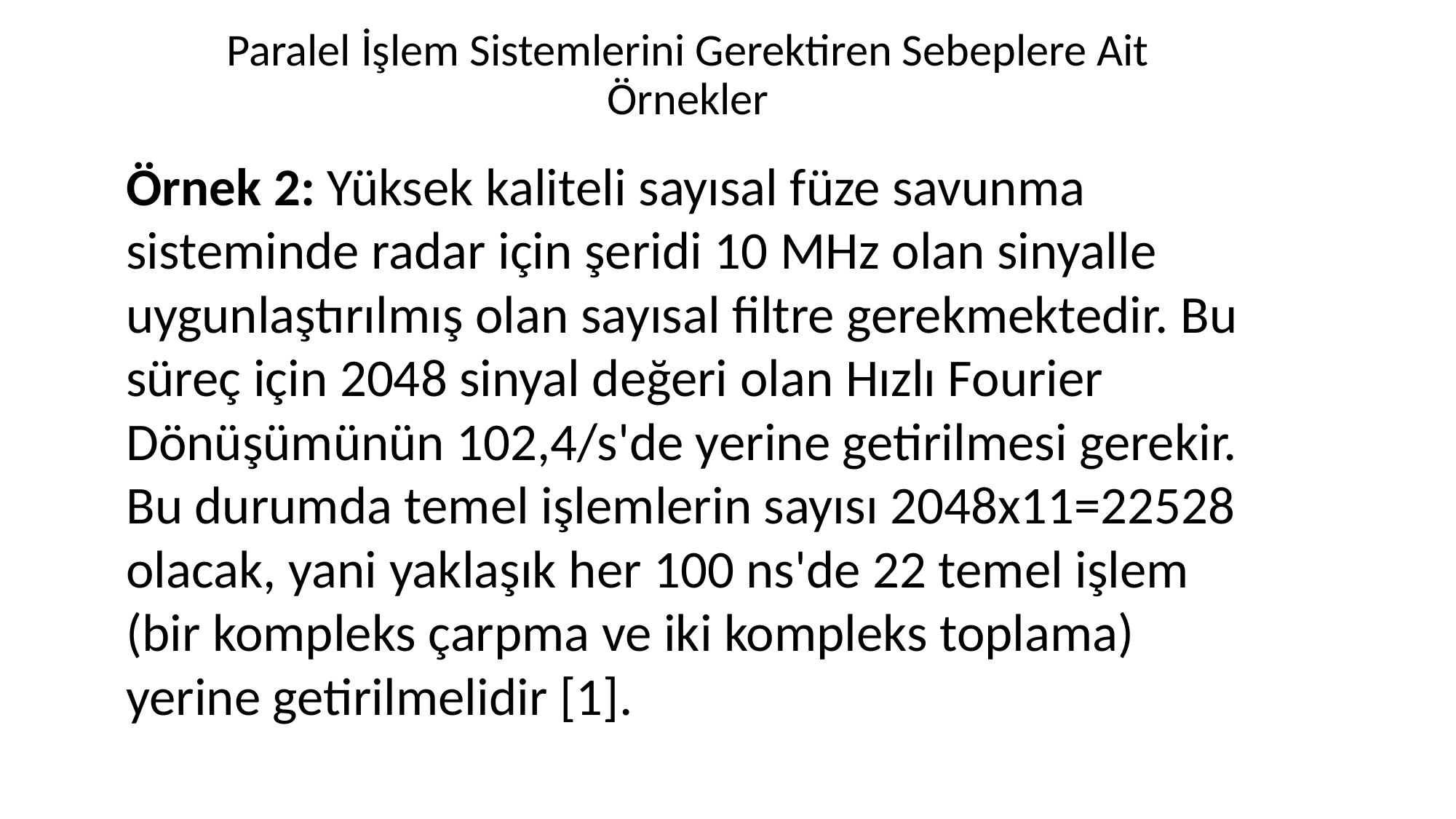

# Paralel İşlem Sistemlerini Gerektiren Sebeplere Ait Örnekler
Örnek 2: Yüksek kaliteli sayısal füze savunma sisteminde radar için şeridi 10 MHz olan sinyalle uygunlaştırılmış olan sayısal filtre gerekmektedir. Bu süreç için 2048 sinyal değeri olan Hızlı Fourier Dönüşümünün 102,4/s'de yerine getirilmesi gerekir. Bu durumda temel işlemlerin sayısı 2048x11=22528 olacak, yani yaklaşık her 100 ns'de 22 temel işlem (bir kompleks çarpma ve iki kompleks toplama) yerine getirilmelidir [1].